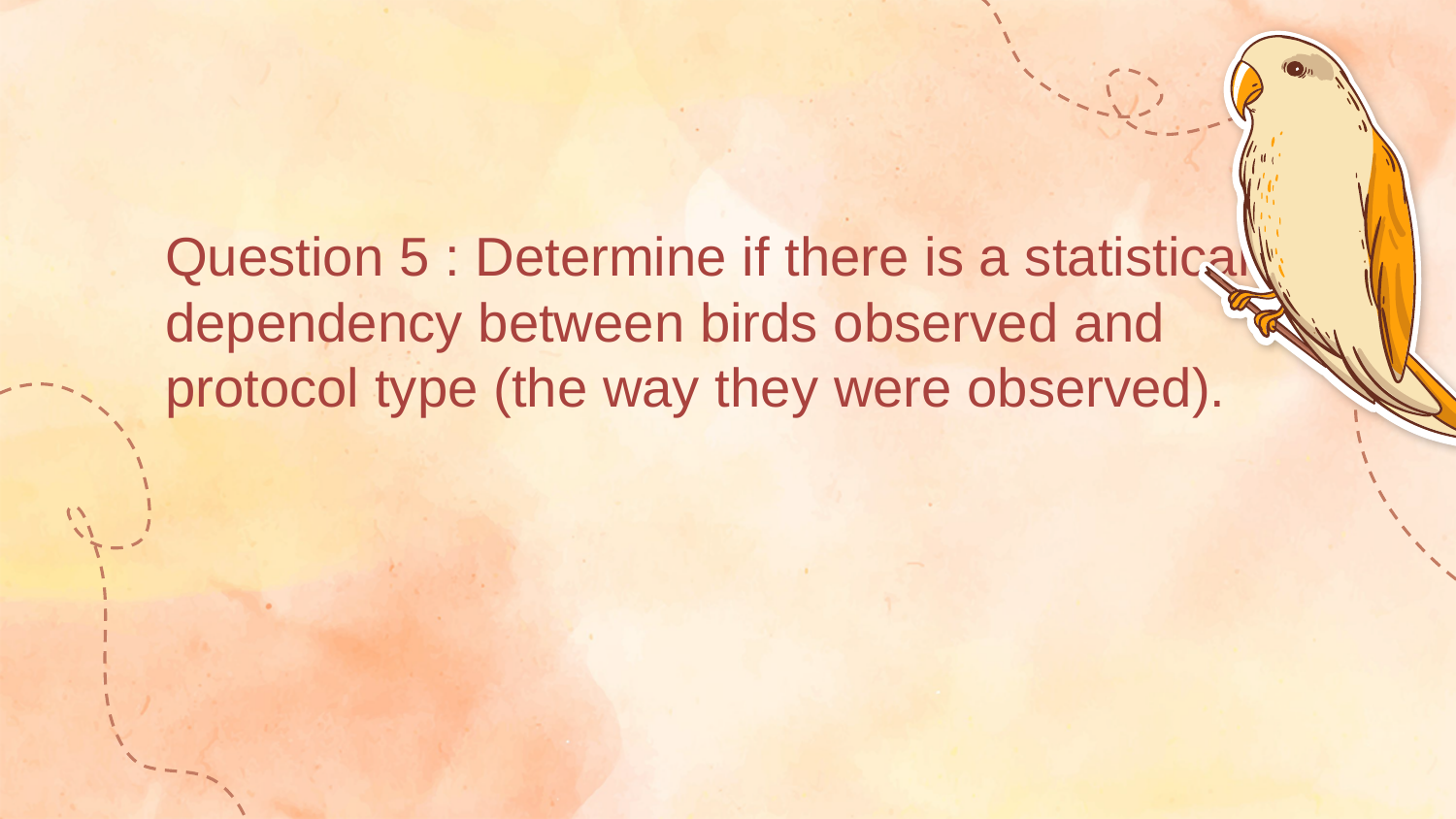

# Question 5 : Determine if there is a statistical dependency between birds observed and protocol type (the way they were observed).